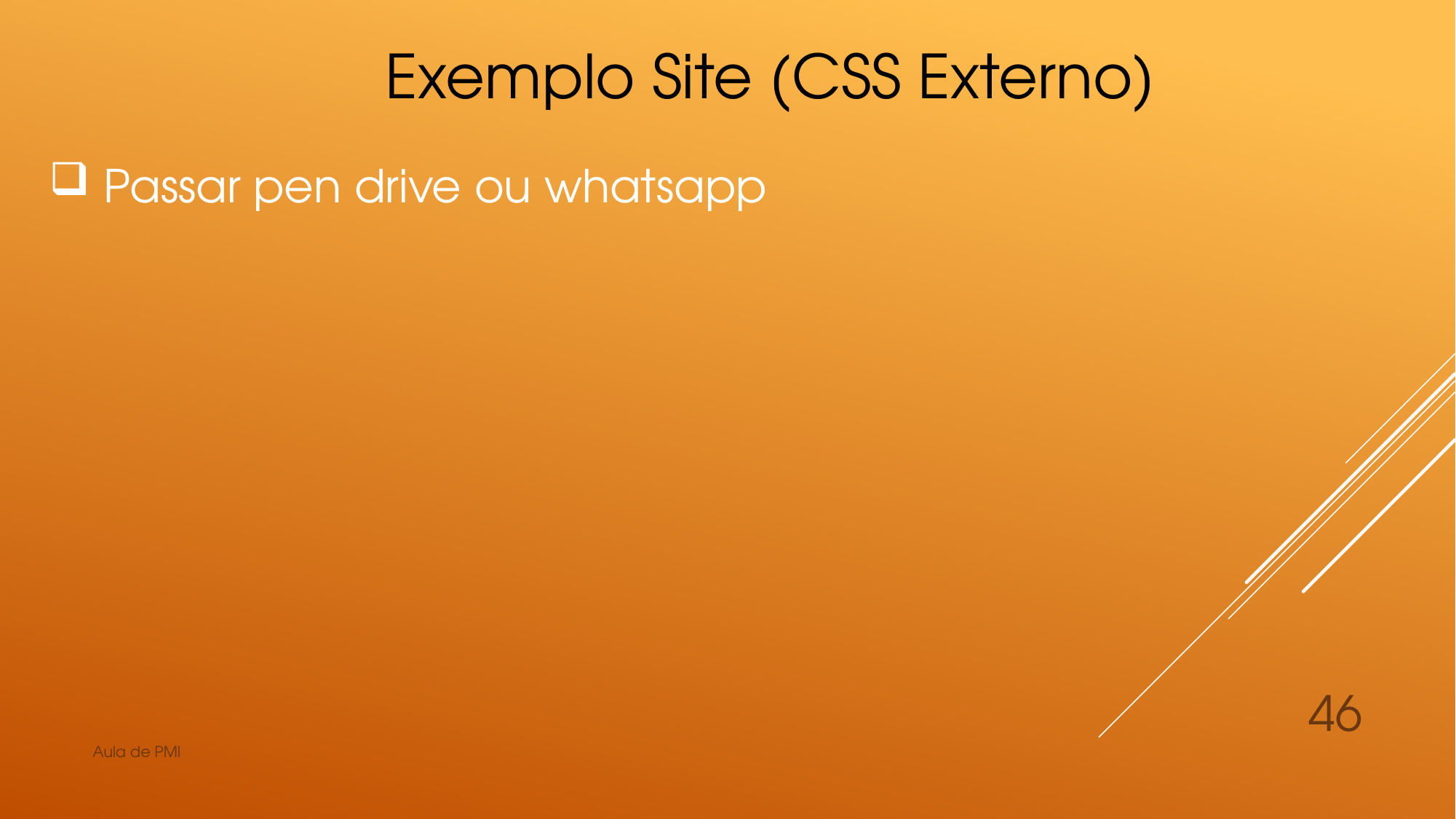

Exemplo Site (CSS Externo)
Passar pen drive ou whatsapp

46
Aula de PMI